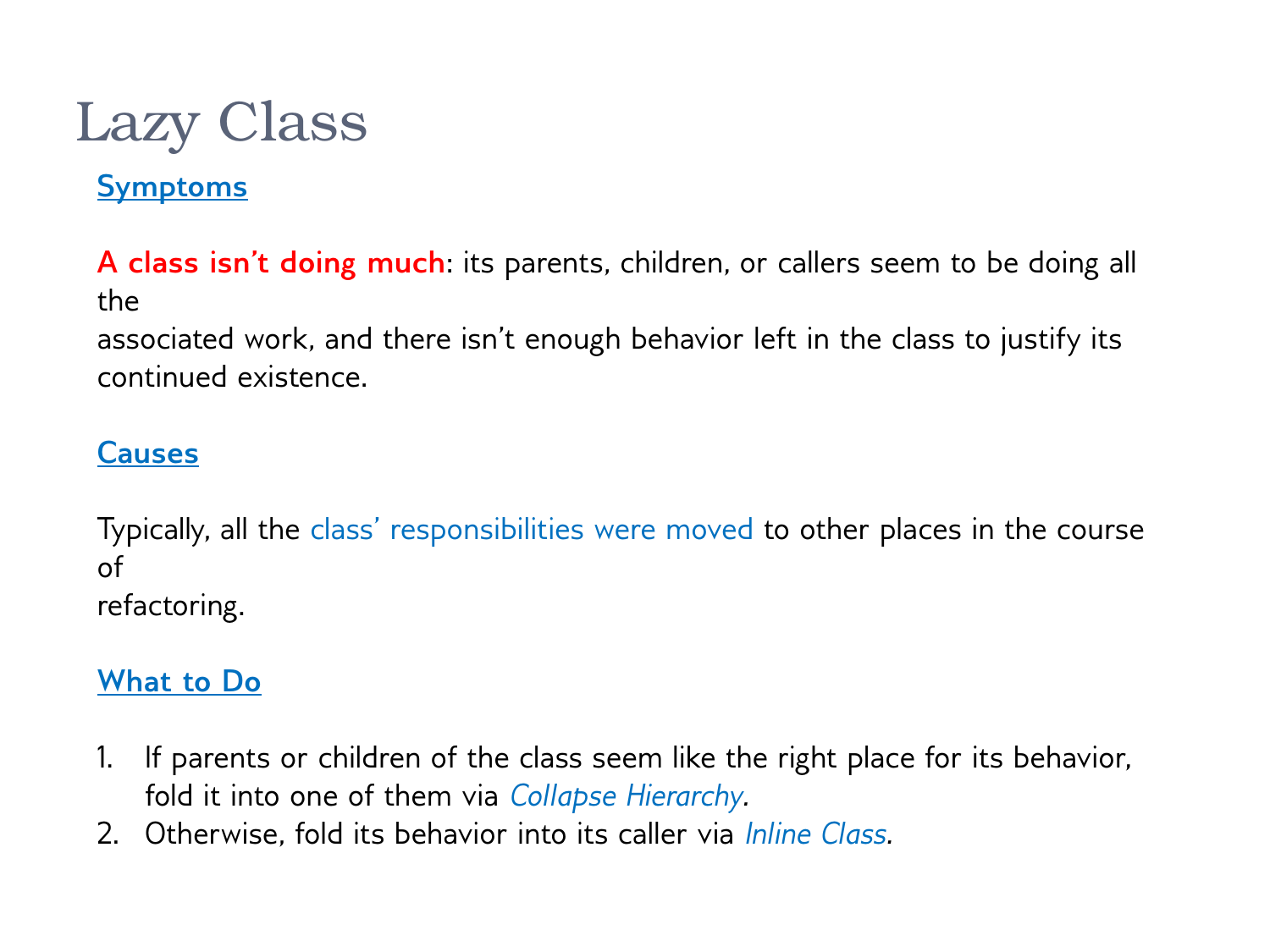

# Lazy Class
Symptoms

A class isn’t doing much: its parents, children, or callers seem to be doing all the
associated work, and there isn’t enough behavior left in the class to justify its continued existence.

Causes

Typically, all the class’ responsibilities were moved to other places in the course of
refactoring.

What to Do

If parents or children of the class seem like the right place for its behavior, fold it into one of them via Collapse Hierarchy.
Otherwise, fold its behavior into its caller via Inline Class.